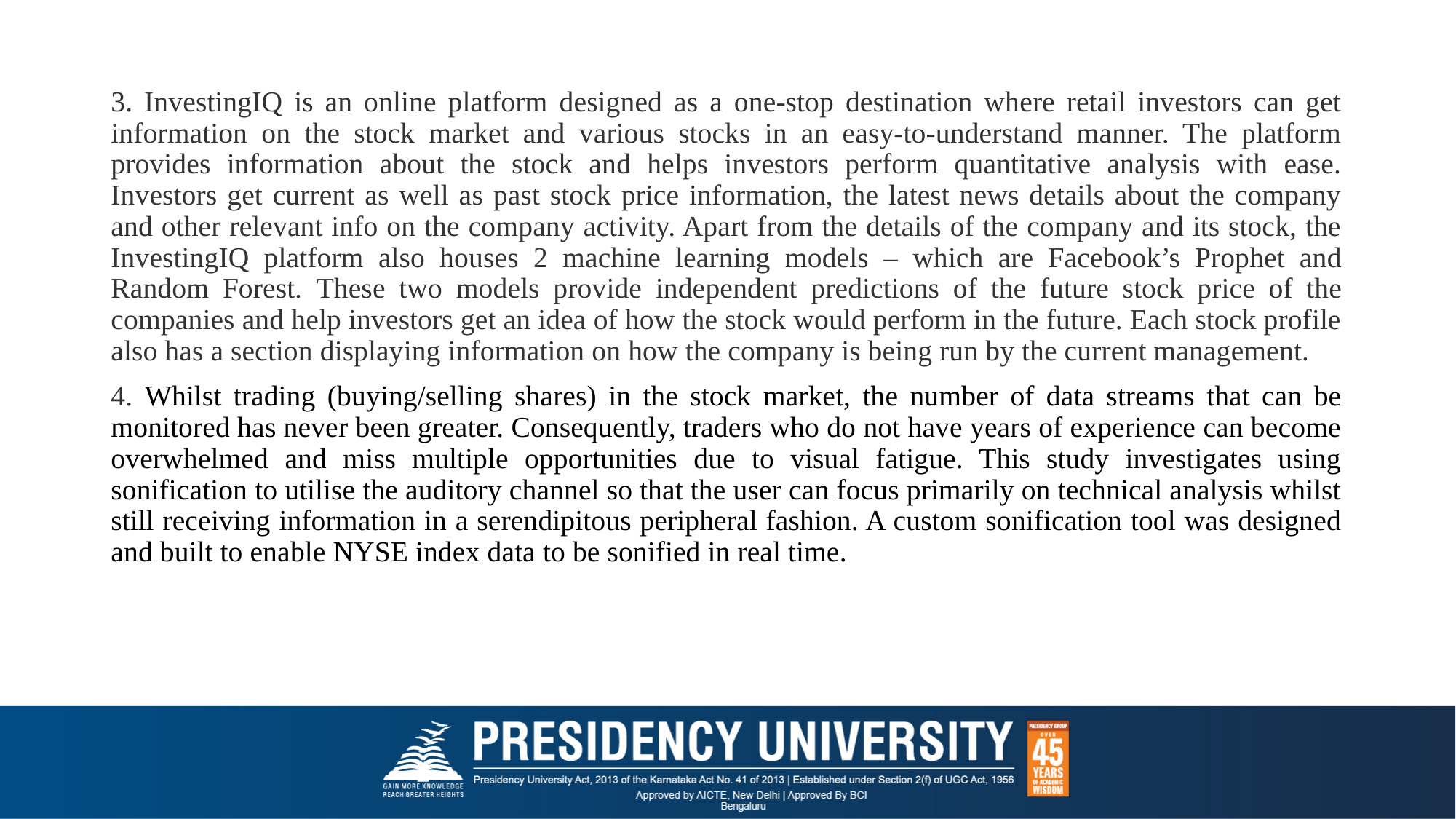

3. InvestingIQ is an online platform designed as a one-stop destination where retail investors can get information on the stock market and various stocks in an easy-to-understand manner. The platform provides information about the stock and helps investors perform quantitative analysis with ease. Investors get current as well as past stock price information, the latest news details about the company and other relevant info on the company activity. Apart from the details of the company and its stock, the InvestingIQ platform also houses 2 machine learning models – which are Facebook’s Prophet and Random Forest. These two models provide independent predictions of the future stock price of the companies and help investors get an idea of how the stock would perform in the future. Each stock profile also has a section displaying information on how the company is being run by the current management.
4. Whilst trading (buying/selling shares) in the stock market, the number of data streams that can be monitored has never been greater. Consequently, traders who do not have years of experience can become overwhelmed and miss multiple opportunities due to visual fatigue. This study investigates using sonification to utilise the auditory channel so that the user can focus primarily on technical analysis whilst still receiving information in a serendipitous peripheral fashion. A custom sonification tool was designed and built to enable NYSE index data to be sonified in real time.